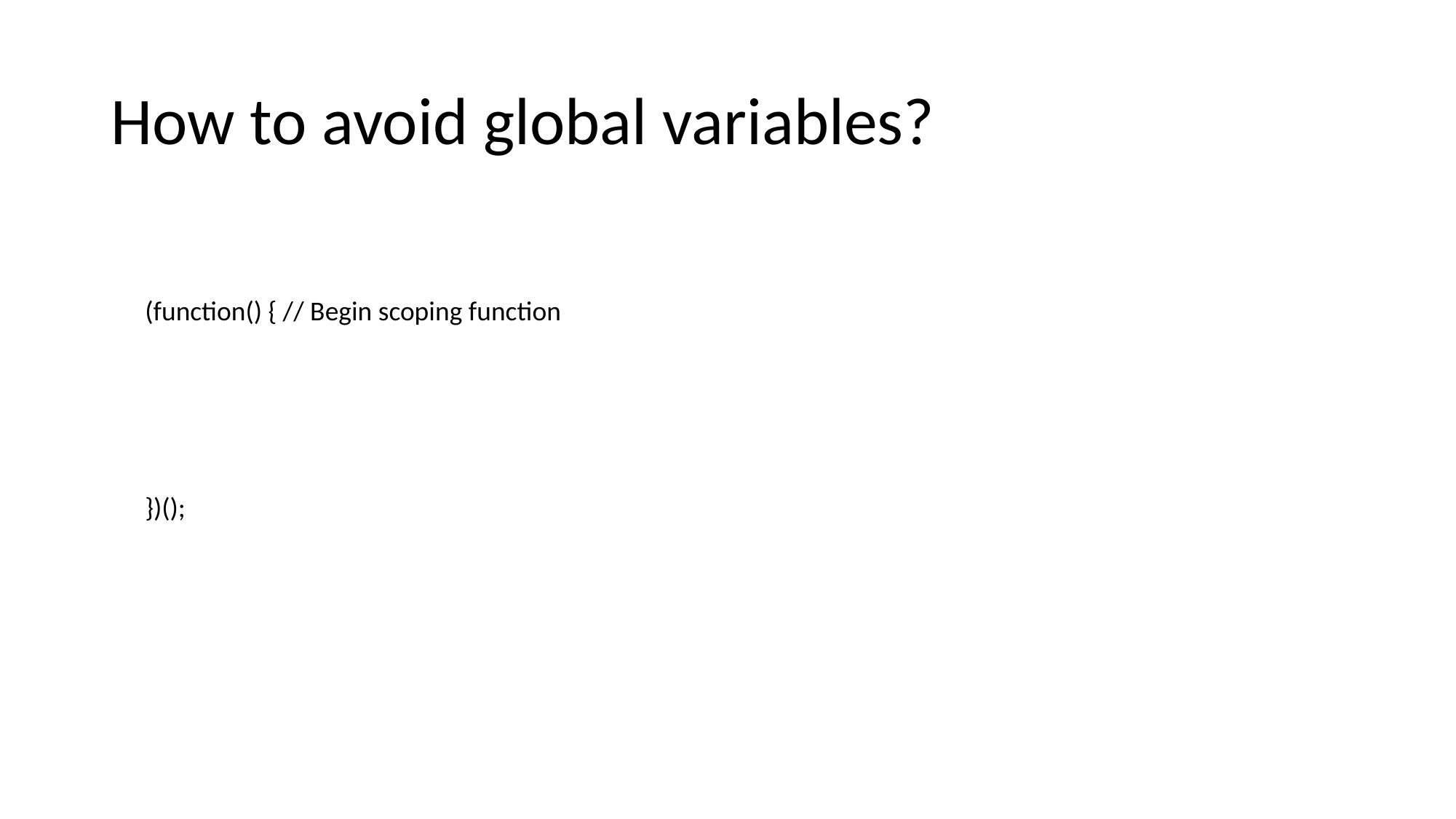

# How to avoid global variables?

(function() { // Begin scoping function

})();